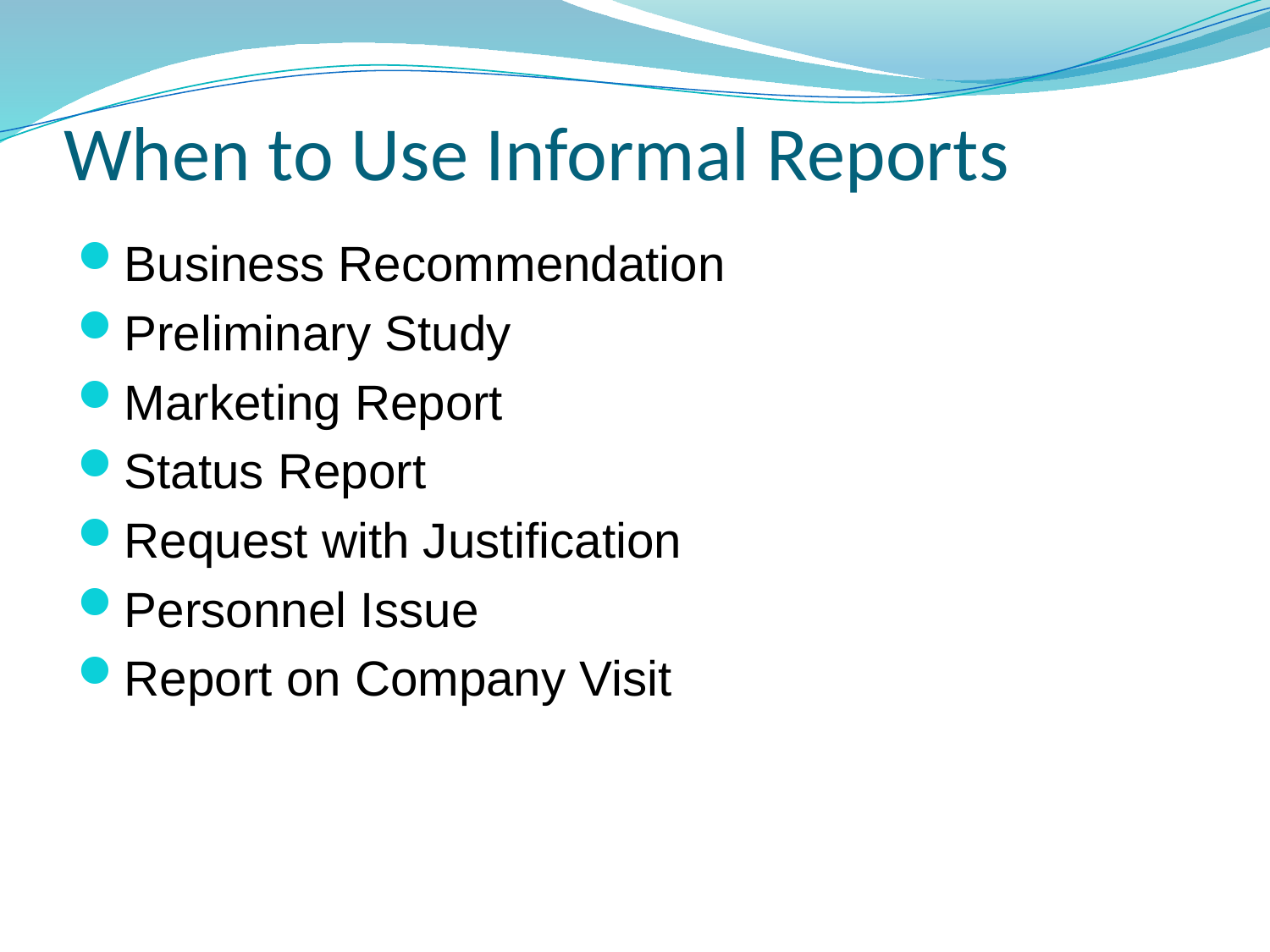

# When to Use Informal Reports
Business Recommendation
Preliminary Study
Marketing Report
Status Report
Request with Justification
Personnel Issue
Report on Company Visit